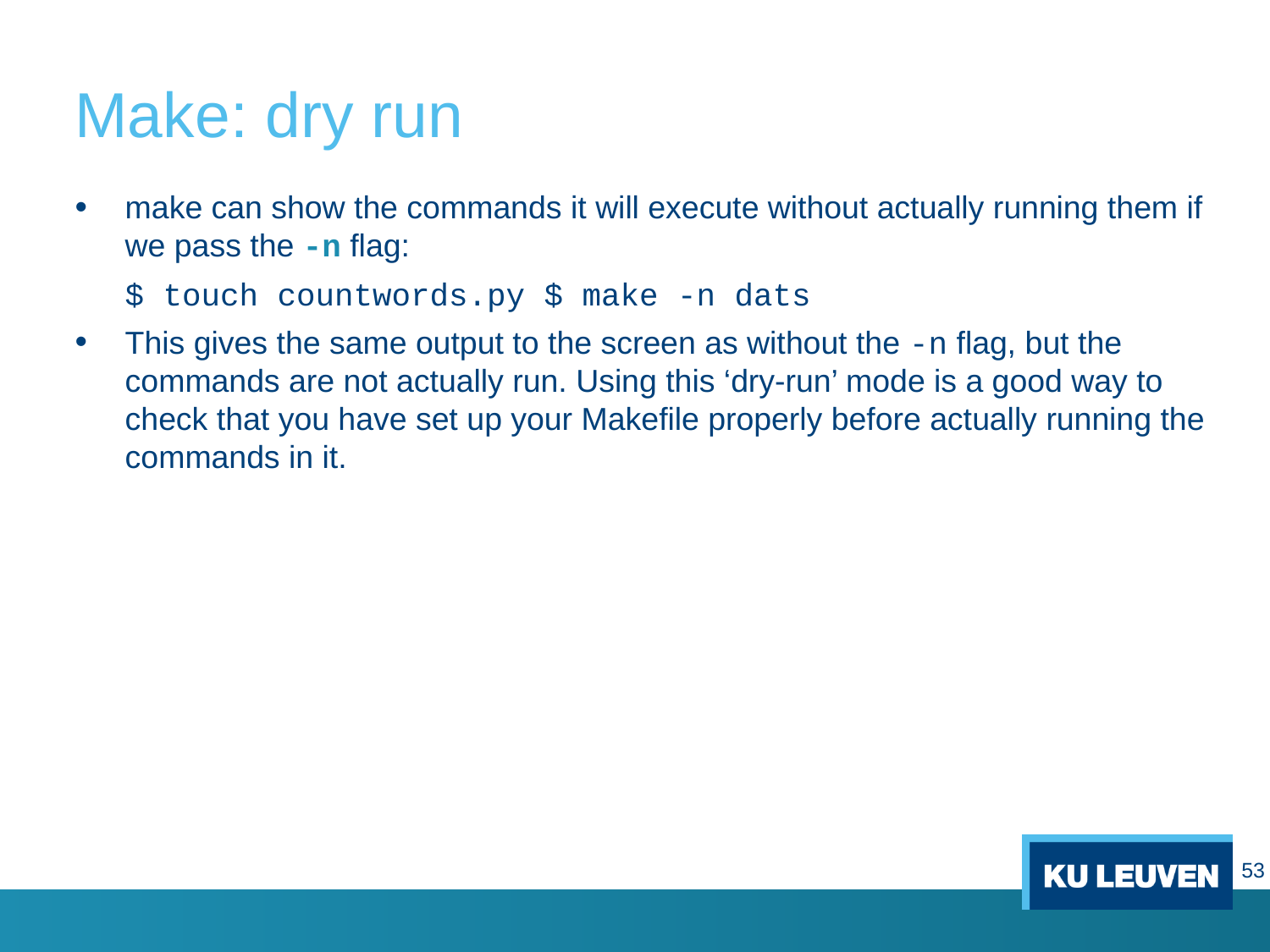

# Make: dry run
make can show the commands it will execute without actually running them if we pass the -n flag:
$ touch countwords.py $ make -n dats
This gives the same output to the screen as without the -n flag, but the commands are not actually run. Using this ‘dry-run’ mode is a good way to check that you have set up your Makefile properly before actually running the commands in it.
53